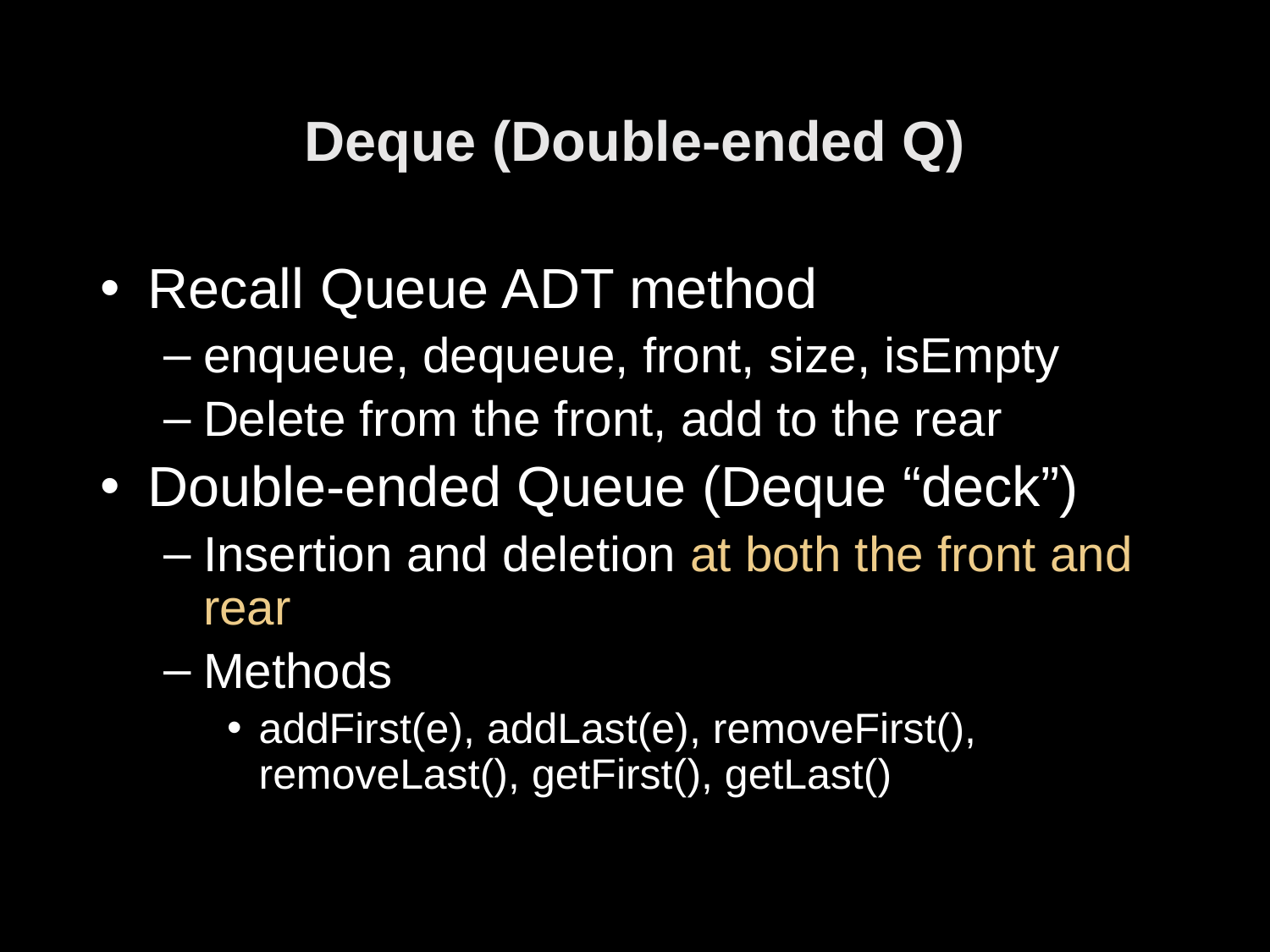

# Deque (Double-ended Q)
Recall Queue ADT method
enqueue, dequeue, front, size, isEmpty
Delete from the front, add to the rear
Double-ended Queue (Deque “deck”)
Insertion and deletion at both the front and rear
Methods
addFirst(e), addLast(e), removeFirst(), removeLast(), getFirst(), getLast()